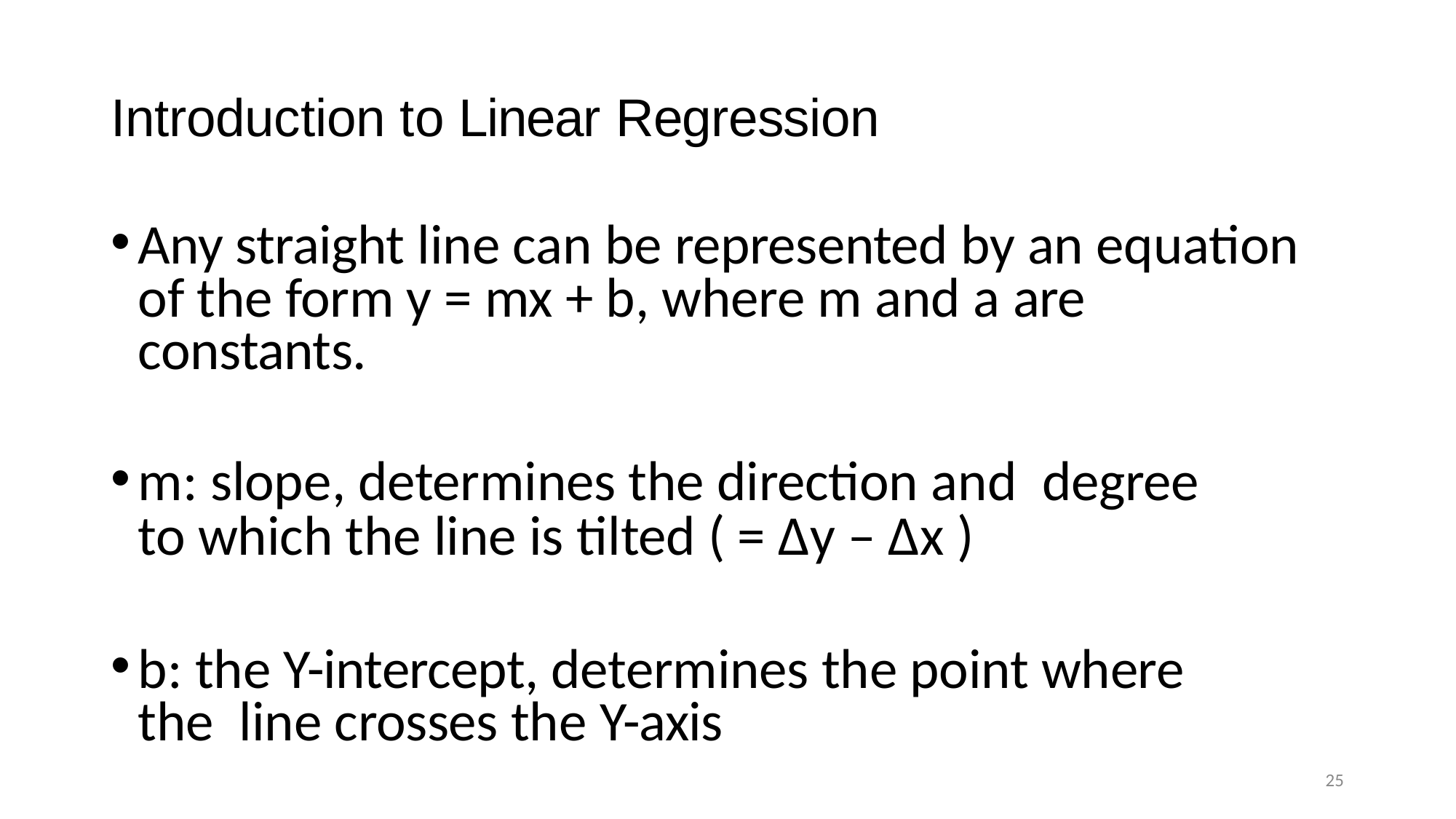

# Introduction to Linear Regression
Any straight line can be represented by an equation  of the form y = mx + b, where m and a are constants.

m: slope, determines the direction and  degree to which the line is tilted ( = Δy – Δx )

b: the Y-intercept, determines the point where the  line crosses the Y-axis
25